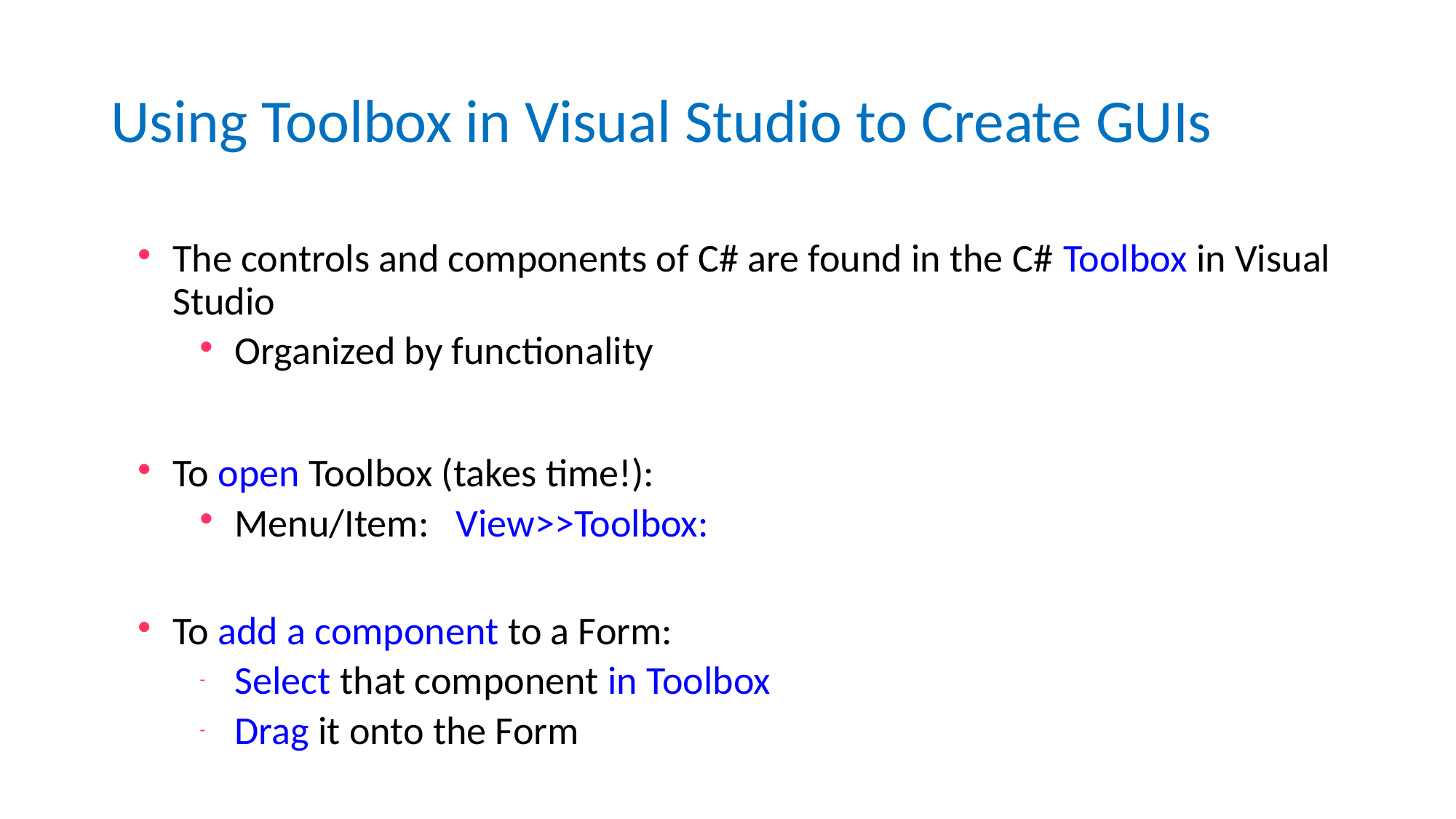

# Using Toolbox in Visual Studio to Create GUIs
The controls and components of C# are found in the C# Toolbox in Visual Studio
Organized by functionality

To open Toolbox (takes time!):
Menu/Item:   View>>Toolbox:

To add a component to a Form:
Select that component in Toolbox
Drag it onto the Form